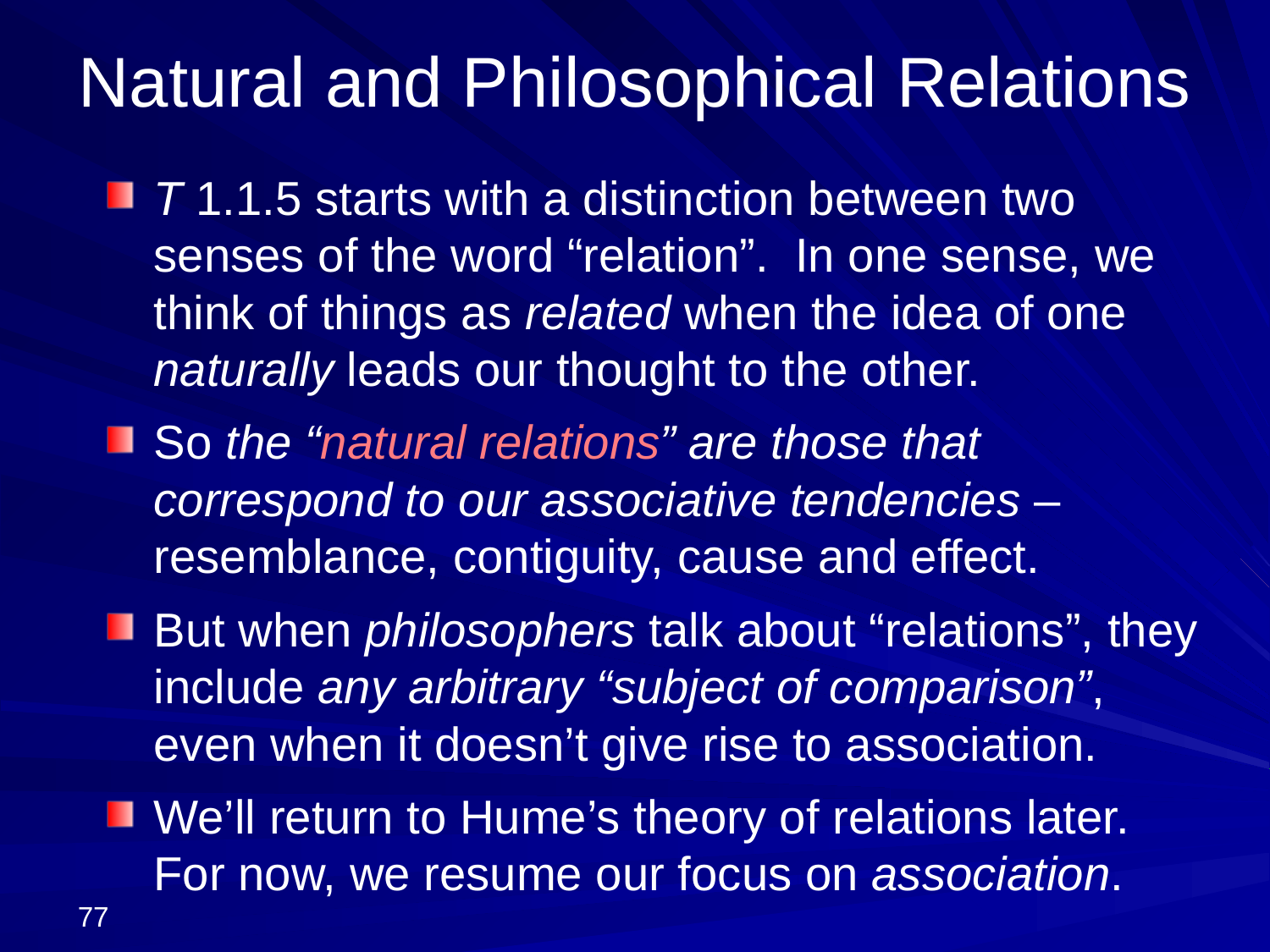

# Natural and Philosophical Relations
T 1.1.5 starts with a distinction between two senses of the word “relation”.  In one sense, we think of things as related when the idea of one naturally leads our thought to the other.
So the “natural relations” are those that correspond to our associative tendencies – resemblance, contiguity, cause and effect.
But when philosophers talk about “relations”, they include any arbitrary “subject of comparison”, even when it doesn’t give rise to association.
We’ll return to Hume’s theory of relations later.  For now, we resume our focus on association.
77